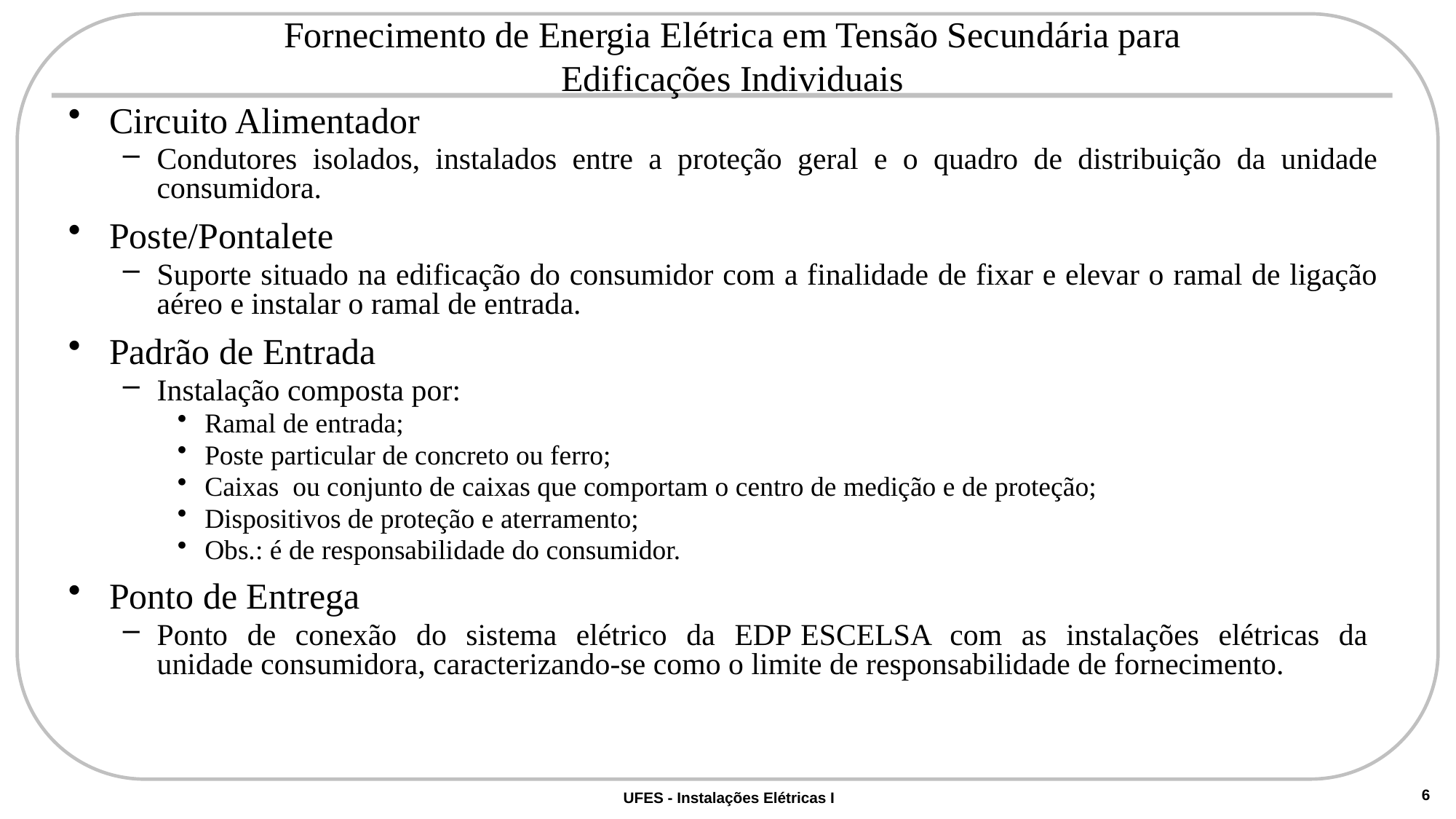

# Fornecimento de Energia Elétrica em Tensão Secundária para Edificações Individuais
Circuito Alimentador
Condutores isolados, instalados entre a proteção geral e o quadro de distribuição da unidade consumidora.
Poste/Pontalete
Suporte situado na edificação do consumidor com a finalidade de fixar e elevar o ramal de ligação aéreo e instalar o ramal de entrada.
Padrão de Entrada
Instalação composta por:
Ramal de entrada;
Poste particular de concreto ou ferro;
Caixas  ou conjunto de caixas que comportam o centro de medição e de proteção;
Dispositivos de proteção e aterramento;
Obs.: é de responsabilidade do consumidor.
Ponto de Entrega
Ponto  de  conexão  do  sistema  elétrico  da  EDP ESCELSA  com  as  instalações  elétricas  da  unidade consumidora, caracterizando-se como o limite de responsabilidade de fornecimento.

6
UFES - Instalações Elétricas I